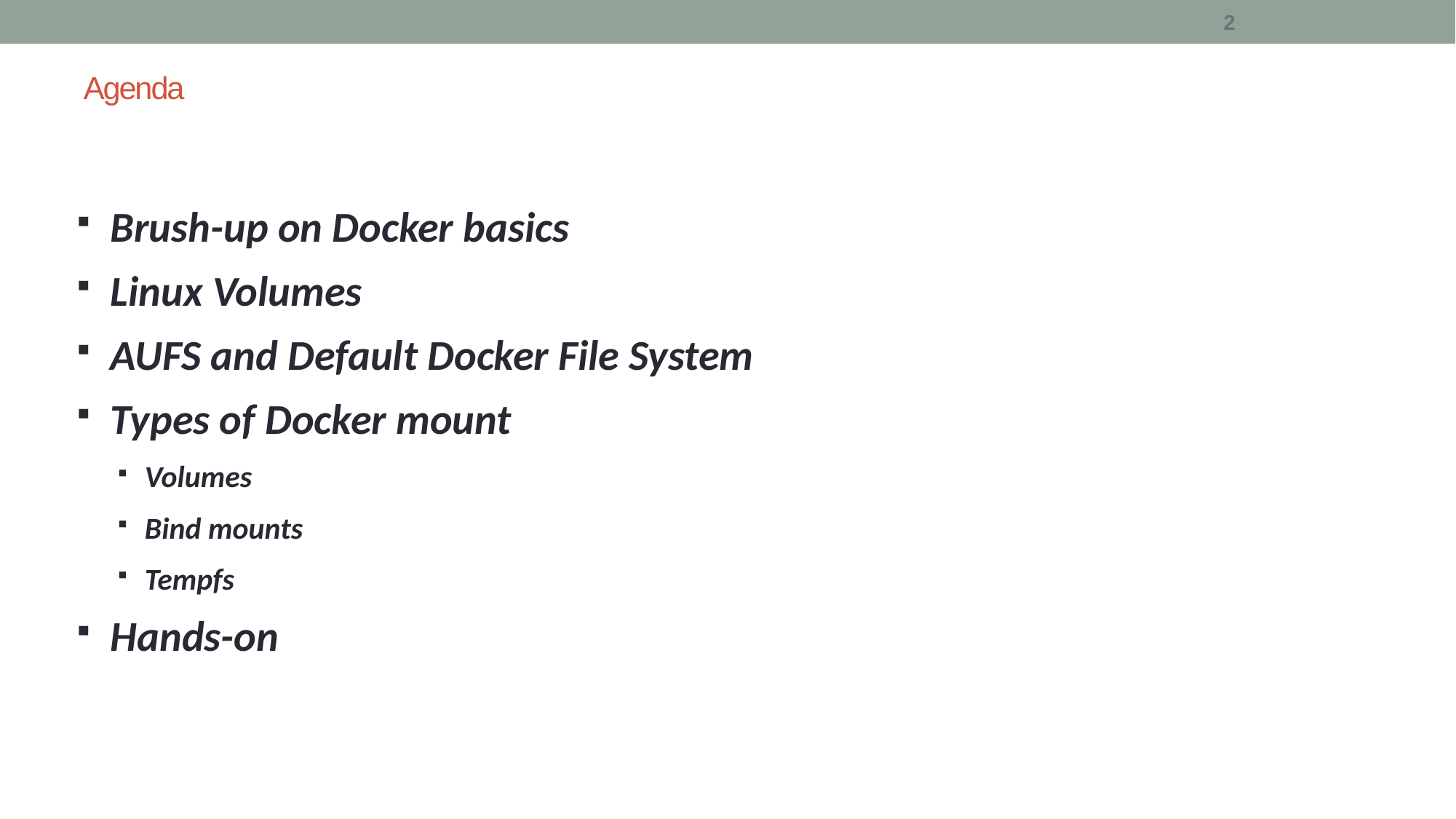

2
# Agenda
Brush-up on Docker basics
Linux Volumes
AUFS and Default Docker File System
Types of Docker mount
Volumes
Bind mounts
Tempfs
Hands-on